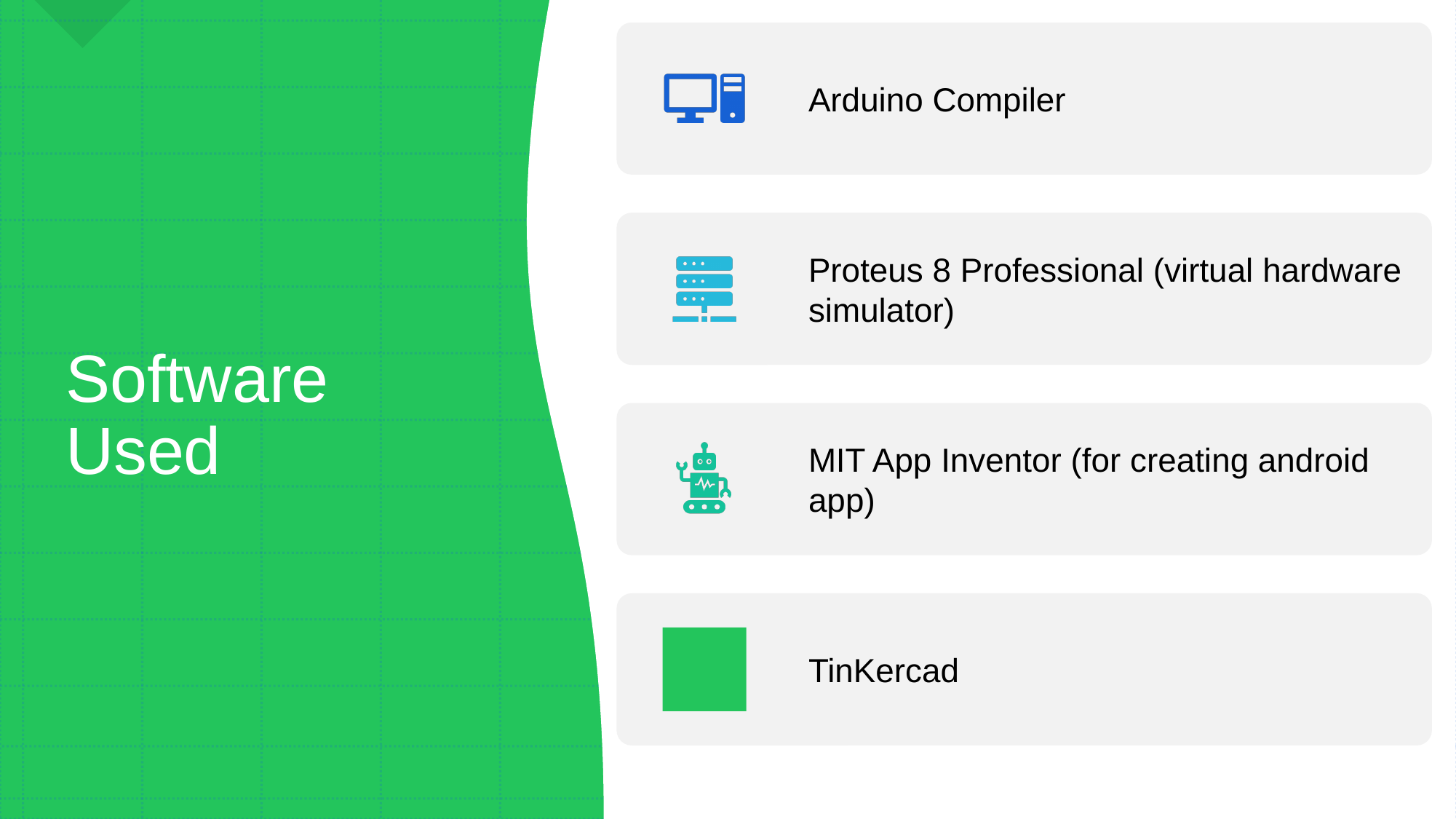

Arduino Compiler
Proteus 8 Professional (virtual hardware simulator)
MIT App Inventor (for creating android app)
TinKercad
# Software Used